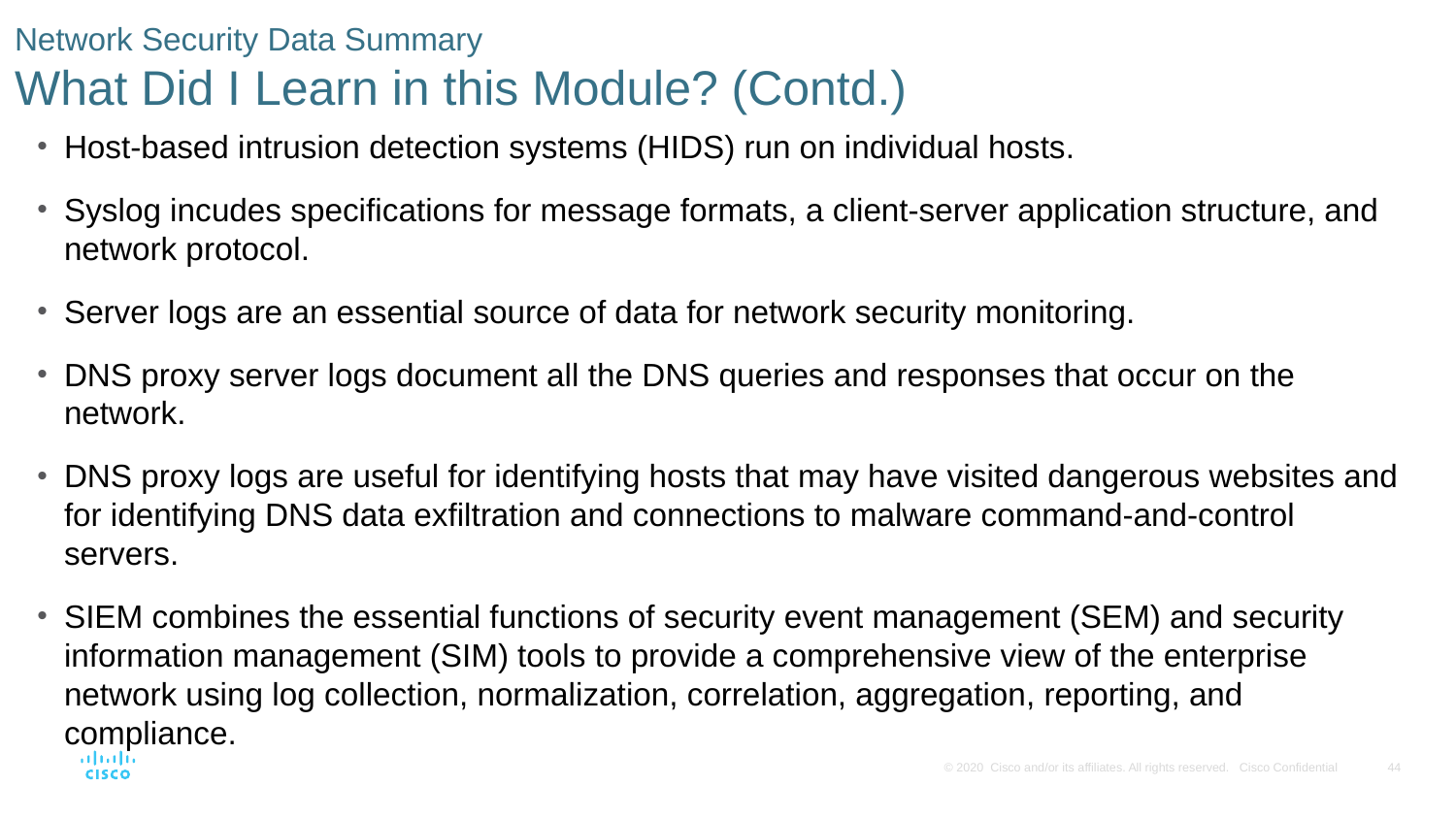

# Network Security Data Summary What Did I Learn in this Module? (Contd.)
Host-based intrusion detection systems (HIDS) run on individual hosts.
Syslog incudes specifications for message formats, a client-server application structure, and network protocol.
Server logs are an essential source of data for network security monitoring.
DNS proxy server logs document all the DNS queries and responses that occur on the network.
DNS proxy logs are useful for identifying hosts that may have visited dangerous websites and for identifying DNS data exfiltration and connections to malware command-and-control servers.
SIEM combines the essential functions of security event management (SEM) and security information management (SIM) tools to provide a comprehensive view of the enterprise network using log collection, normalization, correlation, aggregation, reporting, and compliance.